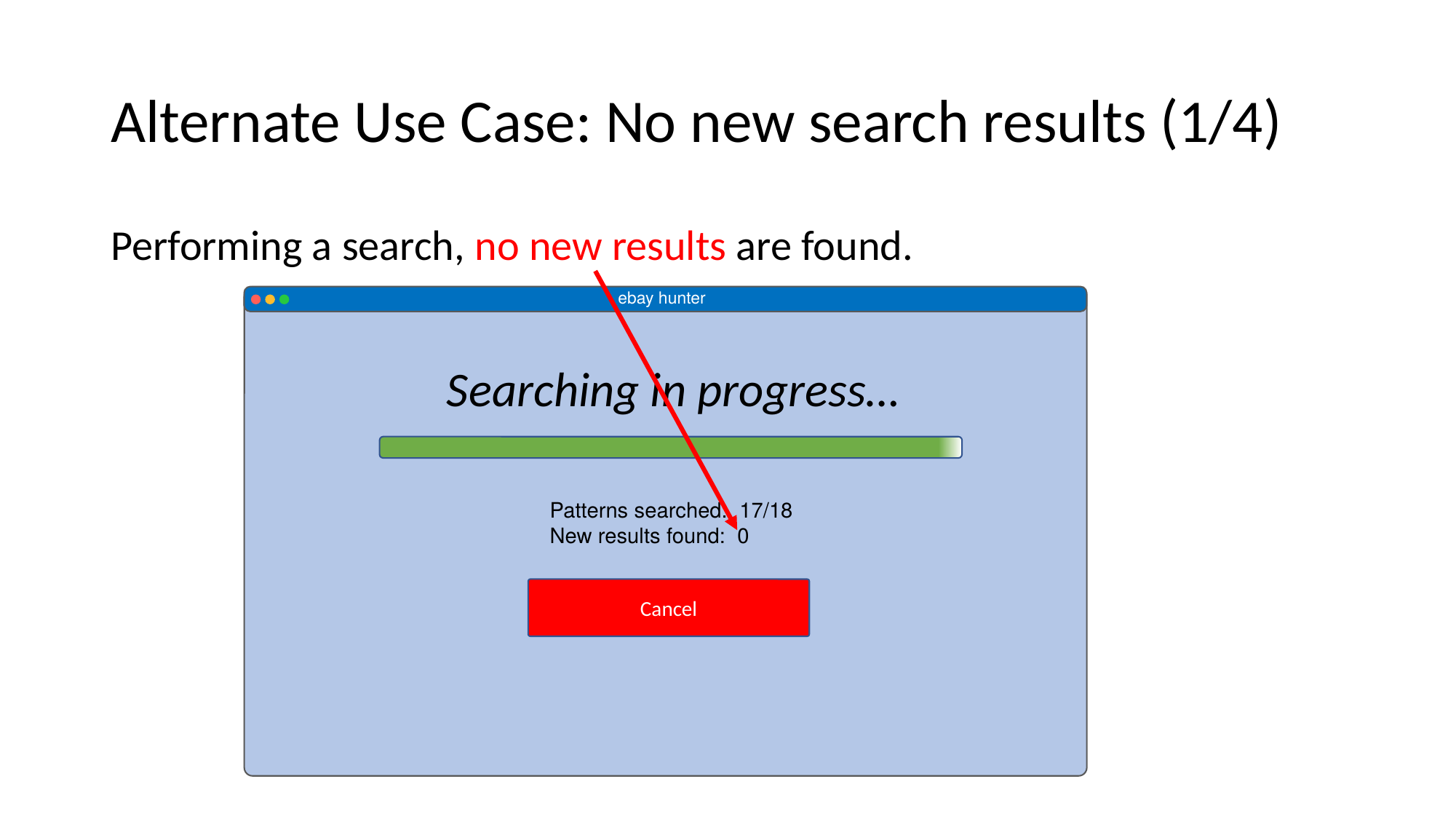

# Alternate Use Case: No new search results (1/4)
Performing a search, no new results are found.
ebay hunter

Cancel
Searching in progress…

Patterns searched:  17/18
New results found:  0